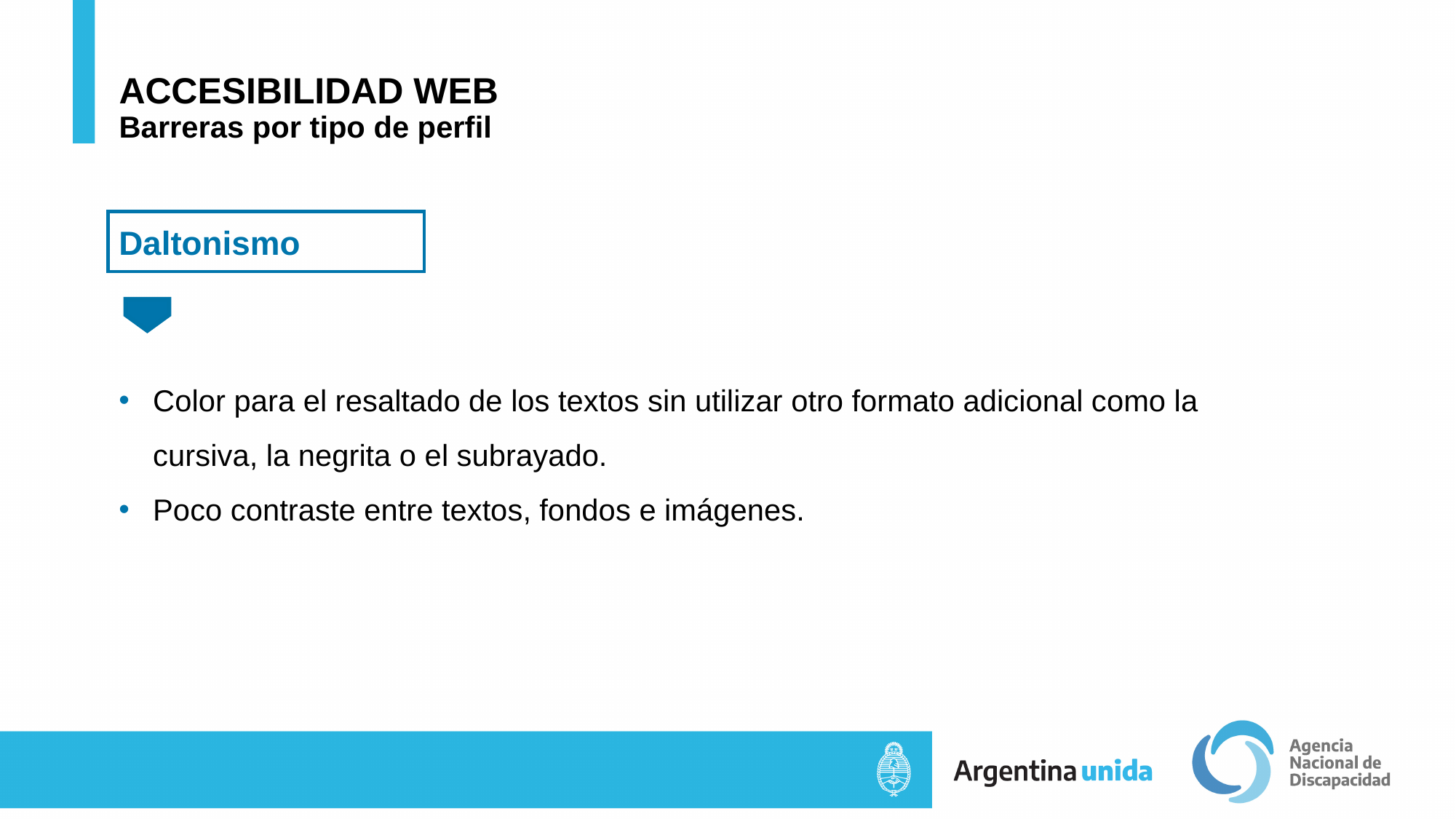

# ACCESIBILIDAD WEB Barreras por tipo de perfil
Daltonismo

Color para el resaltado de los textos sin utilizar otro formato adicional como la cursiva, la negrita o el subrayado.
Poco contraste entre textos, fondos e imágenes.